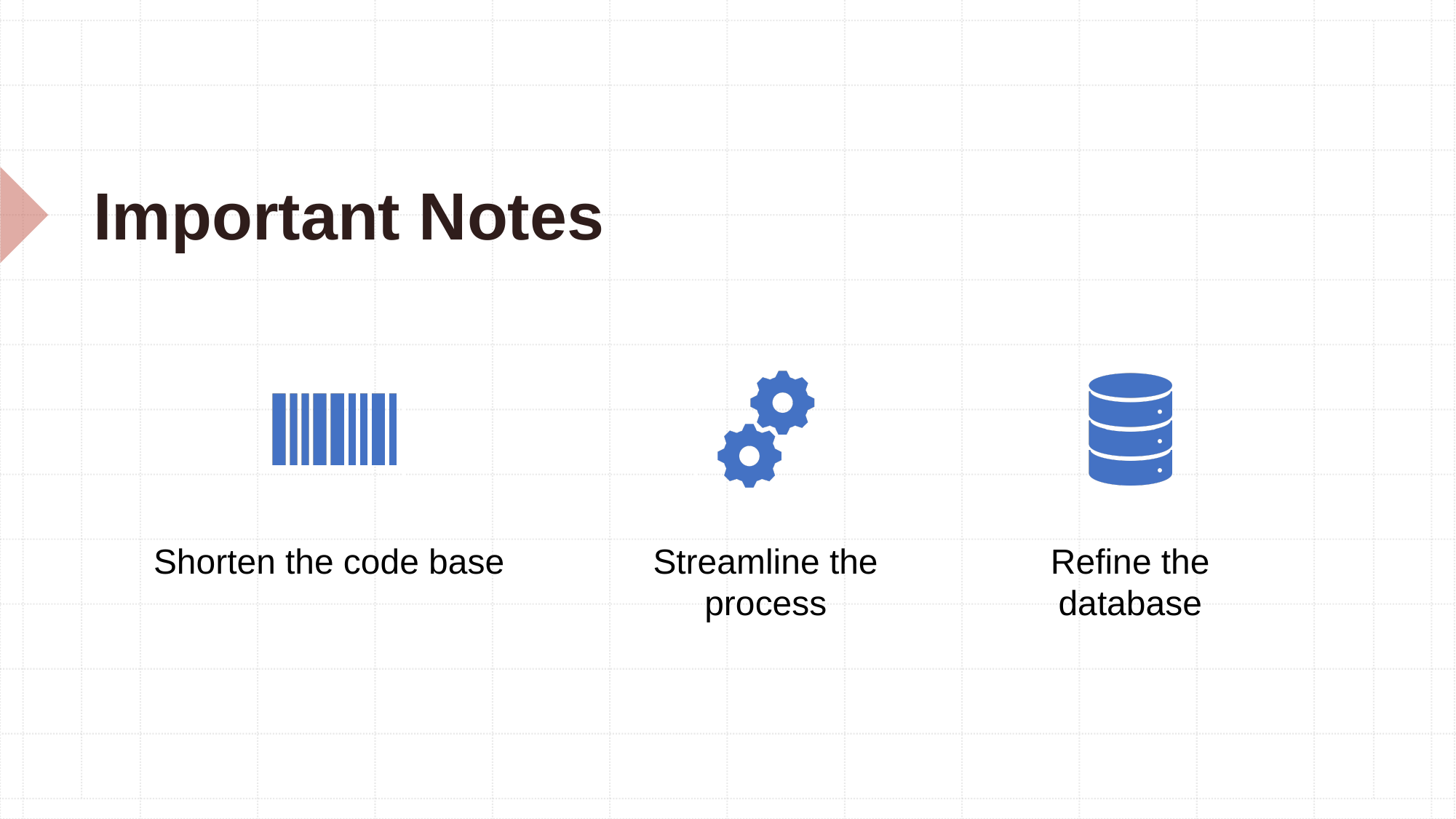

# Important Notes
Shorten the code base
Streamline the process
Refine the database